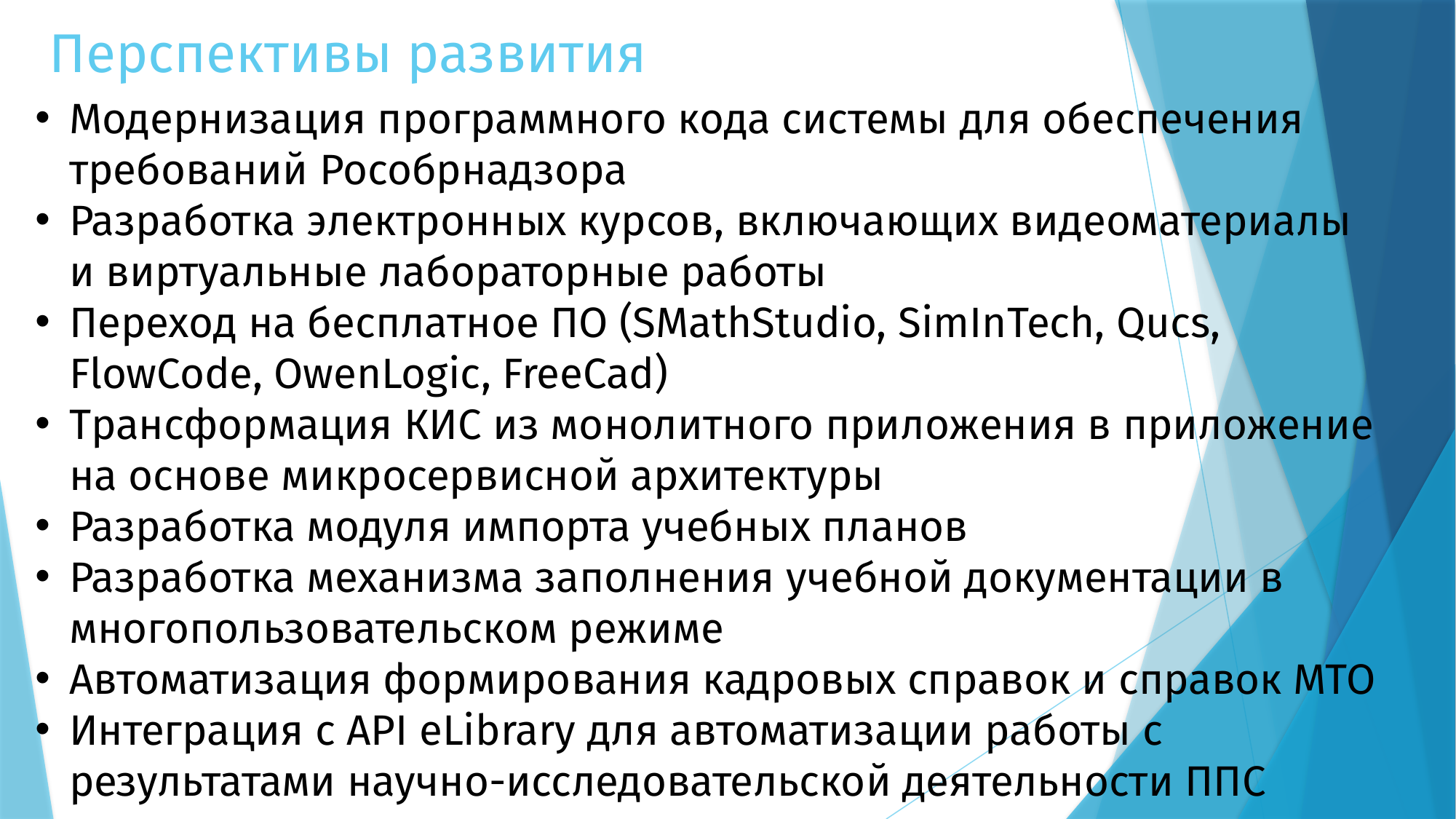

# Перспективы развития
Модернизация программного кода системы для обеспечения требований Рособрнадзора
Разработка электронных курсов, включающих видеоматериалы и виртуальные лабораторные работы
Переход на бесплатное ПО (SMathStudio, SimInTech, Qucs, FlowCode, OwenLogic, FreeCad)
Трансформация КИС из монолитного приложения в приложение на основе микросервисной архитектуры
Разработка модуля импорта учебных планов
Разработка механизма заполнения учебной документации в многопользовательском режиме
Автоматизация формирования кадровых справок и справок МТО
Интеграция с API eLibrary для автоматизации работы с результатами научно-исследовательской деятельности ППС